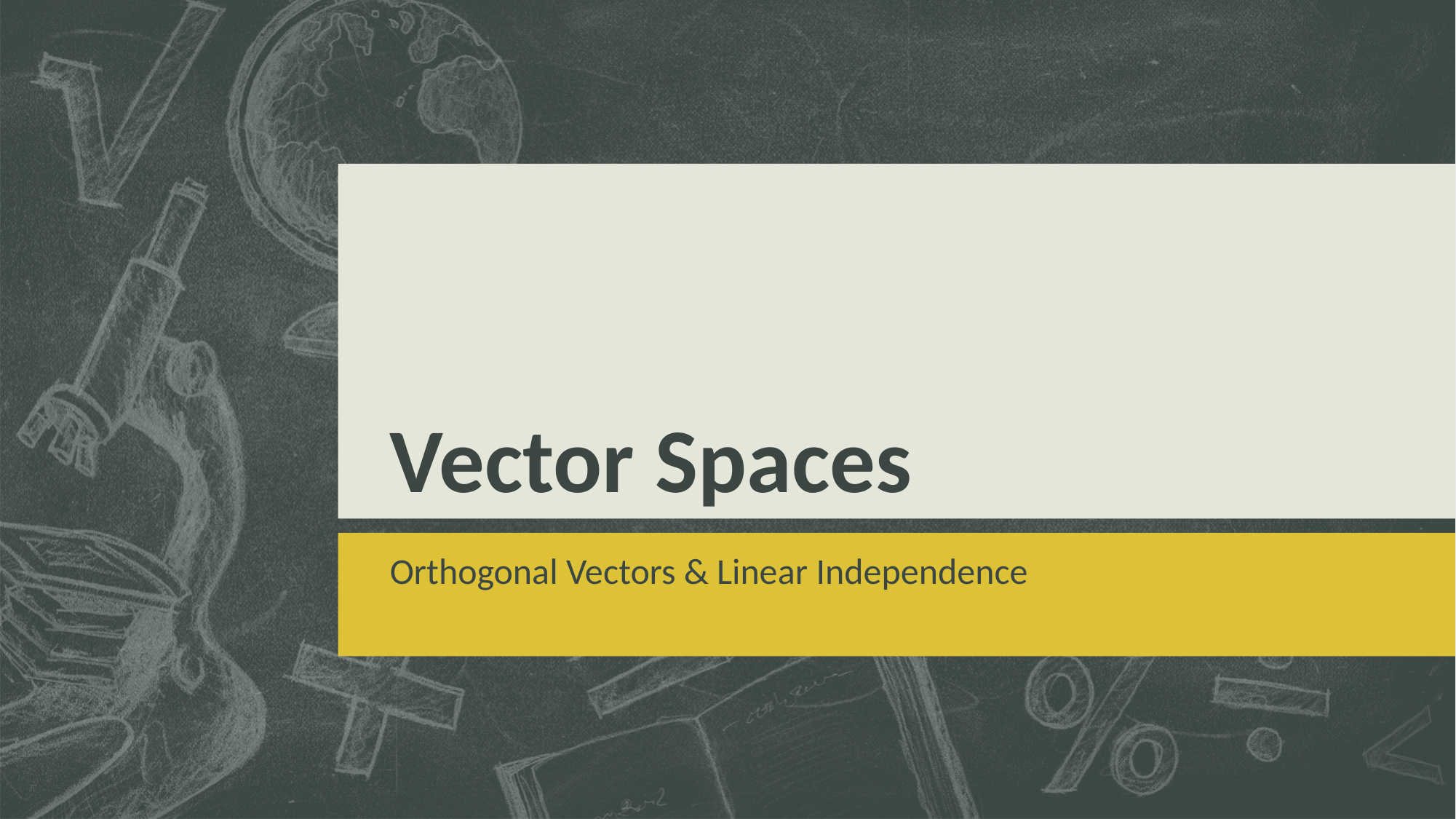

# Vector Spaces
Orthogonal Vectors & Linear Independence